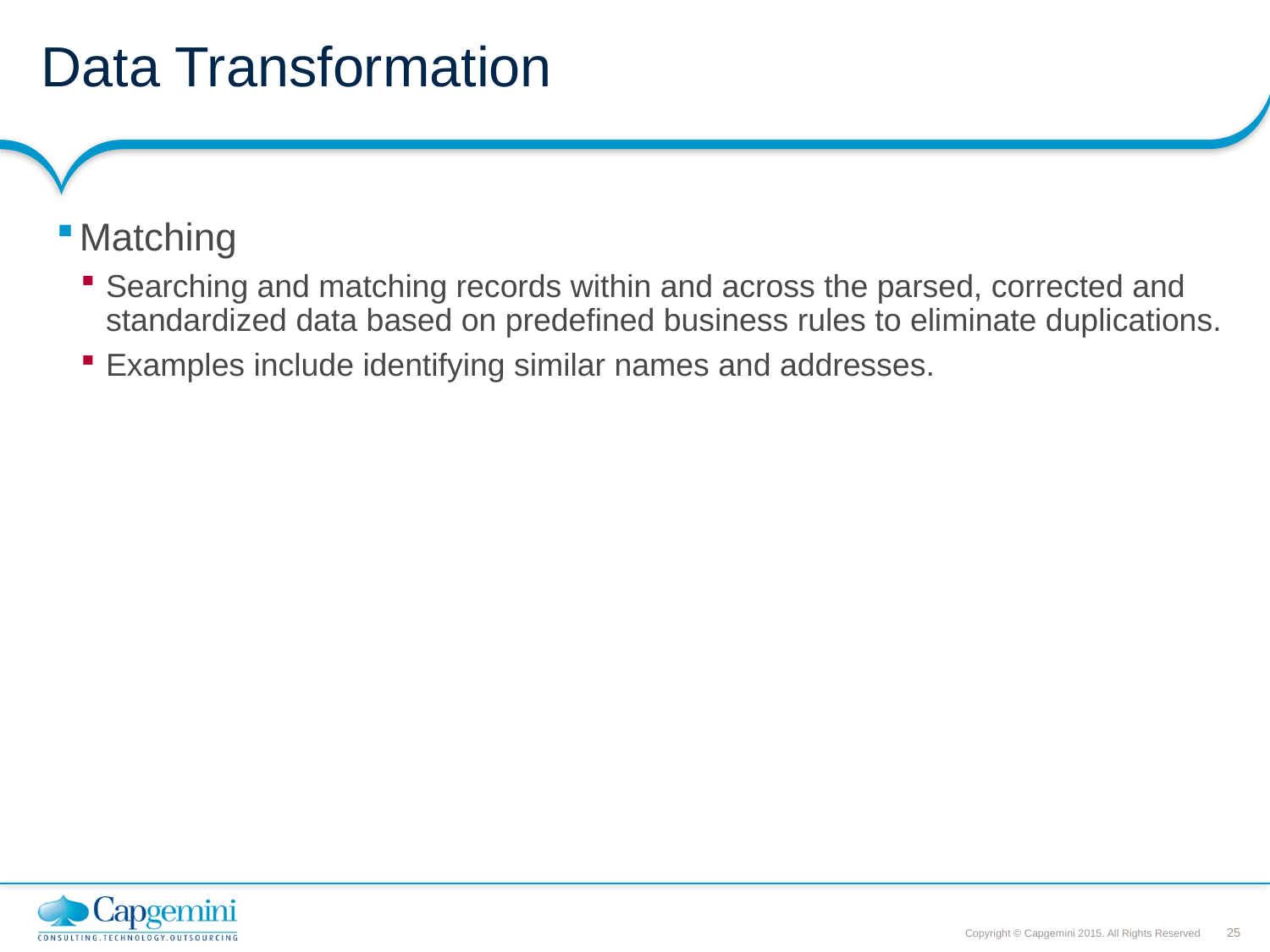

# Data Transformation
Matching
Searching and matching records within and across the parsed, corrected and standardized data based on predefined business rules to eliminate duplications.
Examples include identifying similar names and addresses.